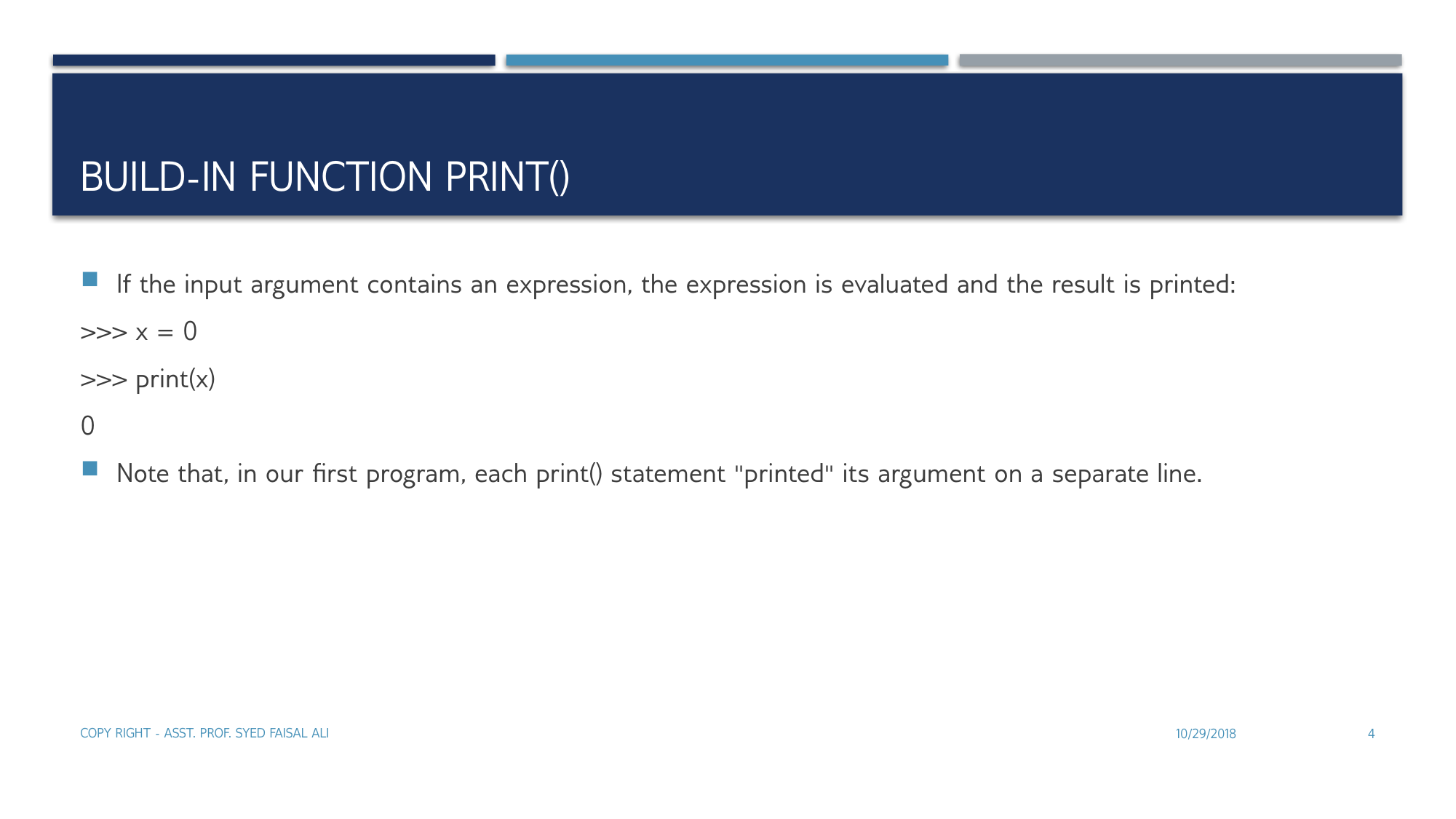

# Build-in function print()
If the input argument contains an expression, the expression is evaluated and the result is printed:
>>> x = 0
>>> print(x)
0
Note that, in our first program, each print() statement "printed" its argument on a separate line.
Copy Right - Asst. Prof. Syed Faisal Ali
10/29/2018
4